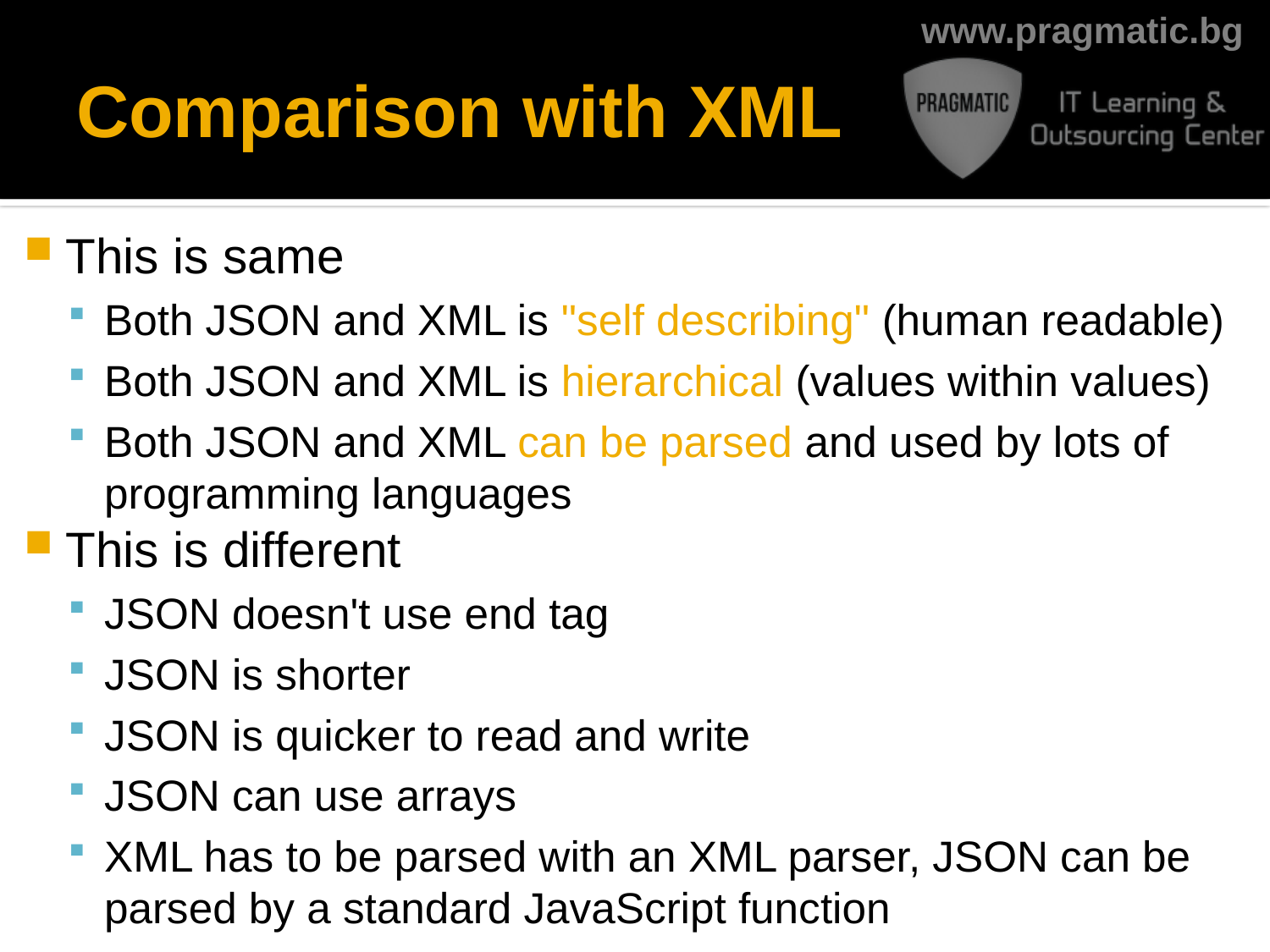

# Comparison with XML
This is same
Both JSON and XML is "self describing" (human readable)
Both JSON and XML is hierarchical (values within values)
Both JSON and XML can be parsed and used by lots of programming languages
This is different
JSON doesn't use end tag
JSON is shorter
JSON is quicker to read and write
JSON can use arrays
XML has to be parsed with an XML parser, JSON can be parsed by a standard JavaScript function